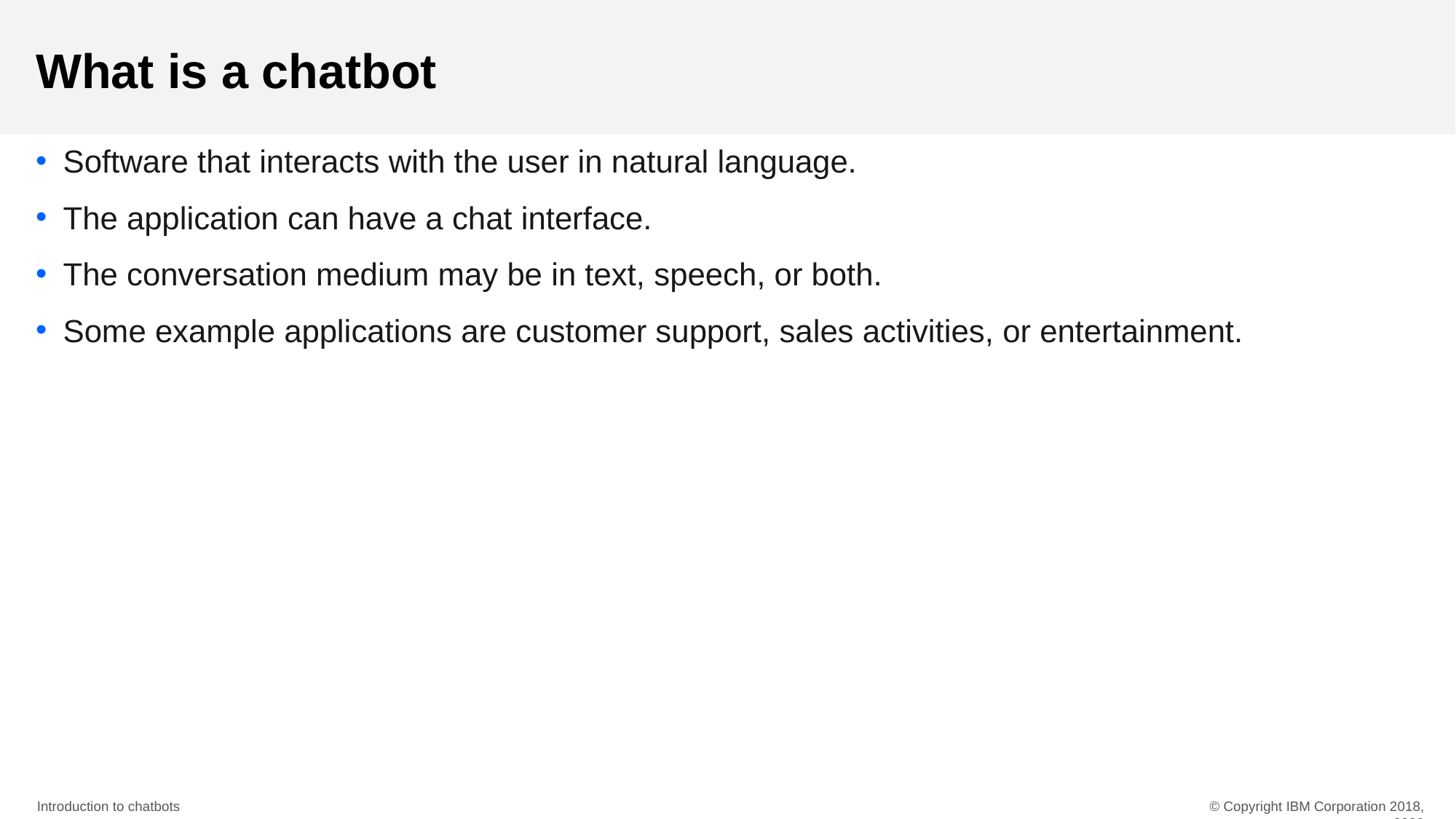

# What is a chatbot
Software that interacts with the user in natural language.
The application can have a chat interface.
The conversation medium may be in text, speech, or both.
Some example applications are customer support, sales activities, or entertainment.

© Copyright IBM Corporation 2018, 2022